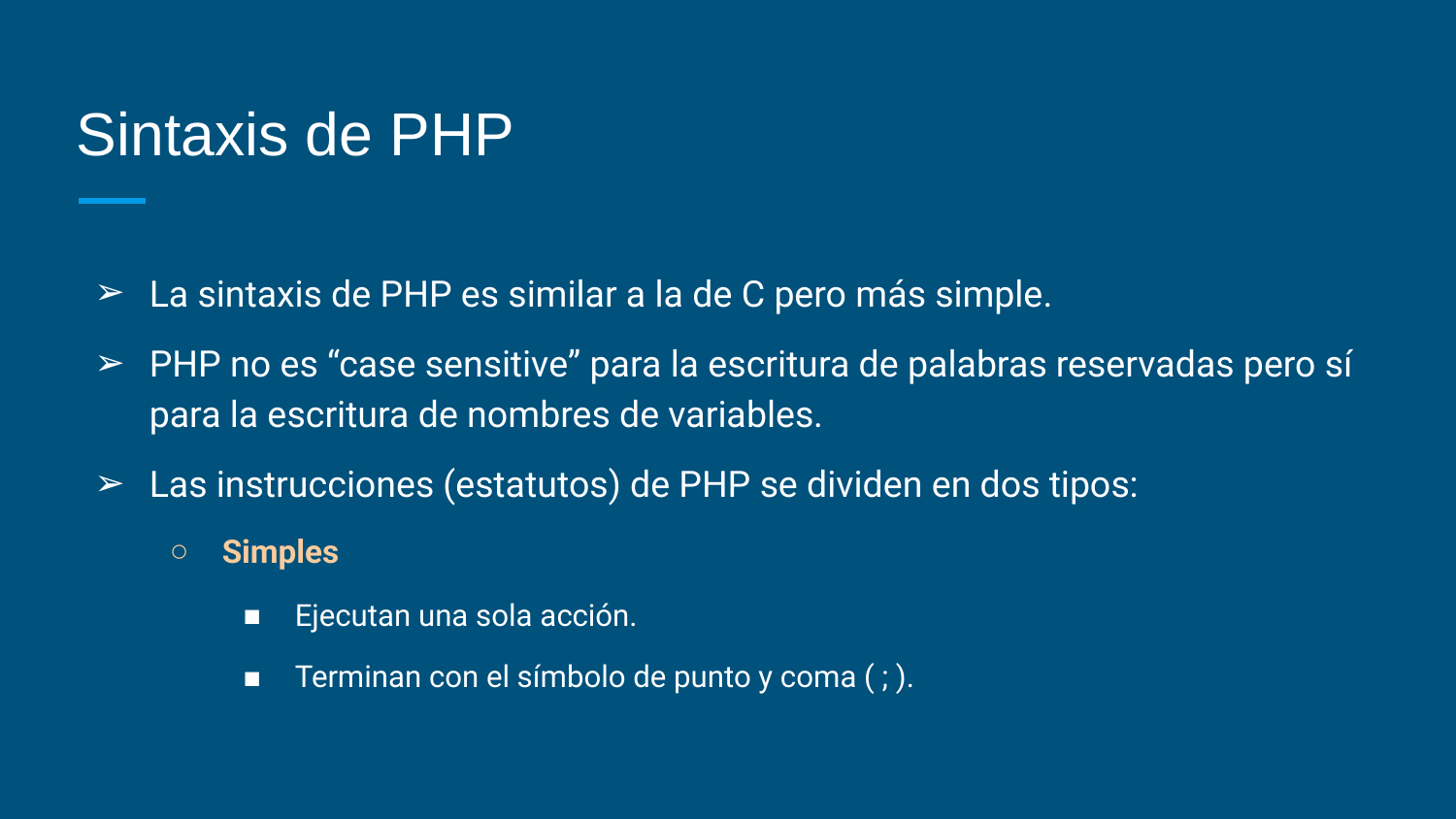

# Sintaxis de PHP
La sintaxis de PHP es similar a la de C pero más simple.
PHP no es “case sensitive” para la escritura de palabras reservadas pero sí para la escritura de nombres de variables.
Las instrucciones (estatutos) de PHP se dividen en dos tipos:
Simples
Ejecutan una sola acción.
Terminan con el símbolo de punto y coma ( ; ).